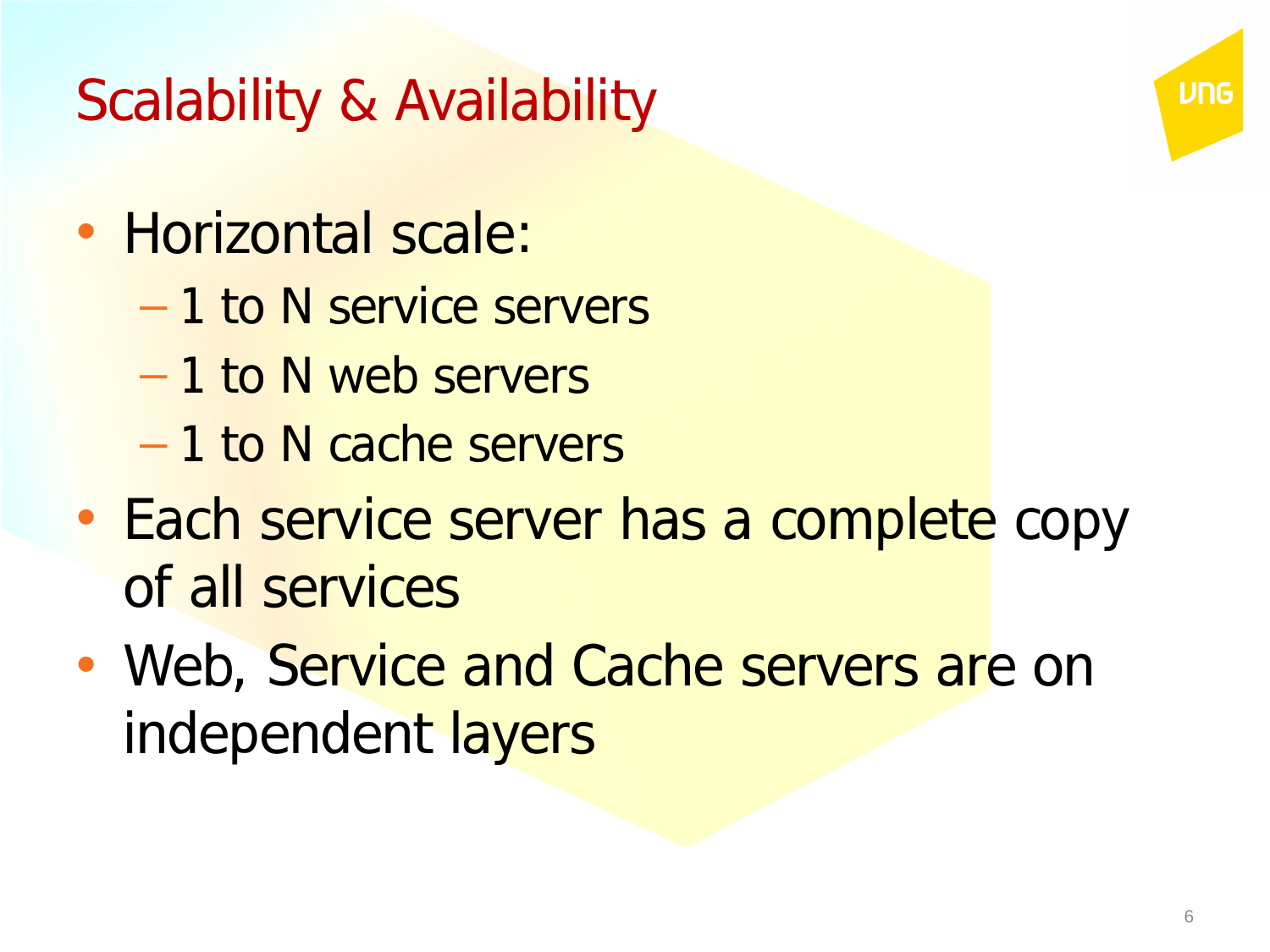

# Scalability & Availability
Horizontal scale:
1 to N service servers
1 to N web servers
1 to N cache servers
Each service server has a complete copy of all services
Web, Service and Cache servers are on independent layers

6